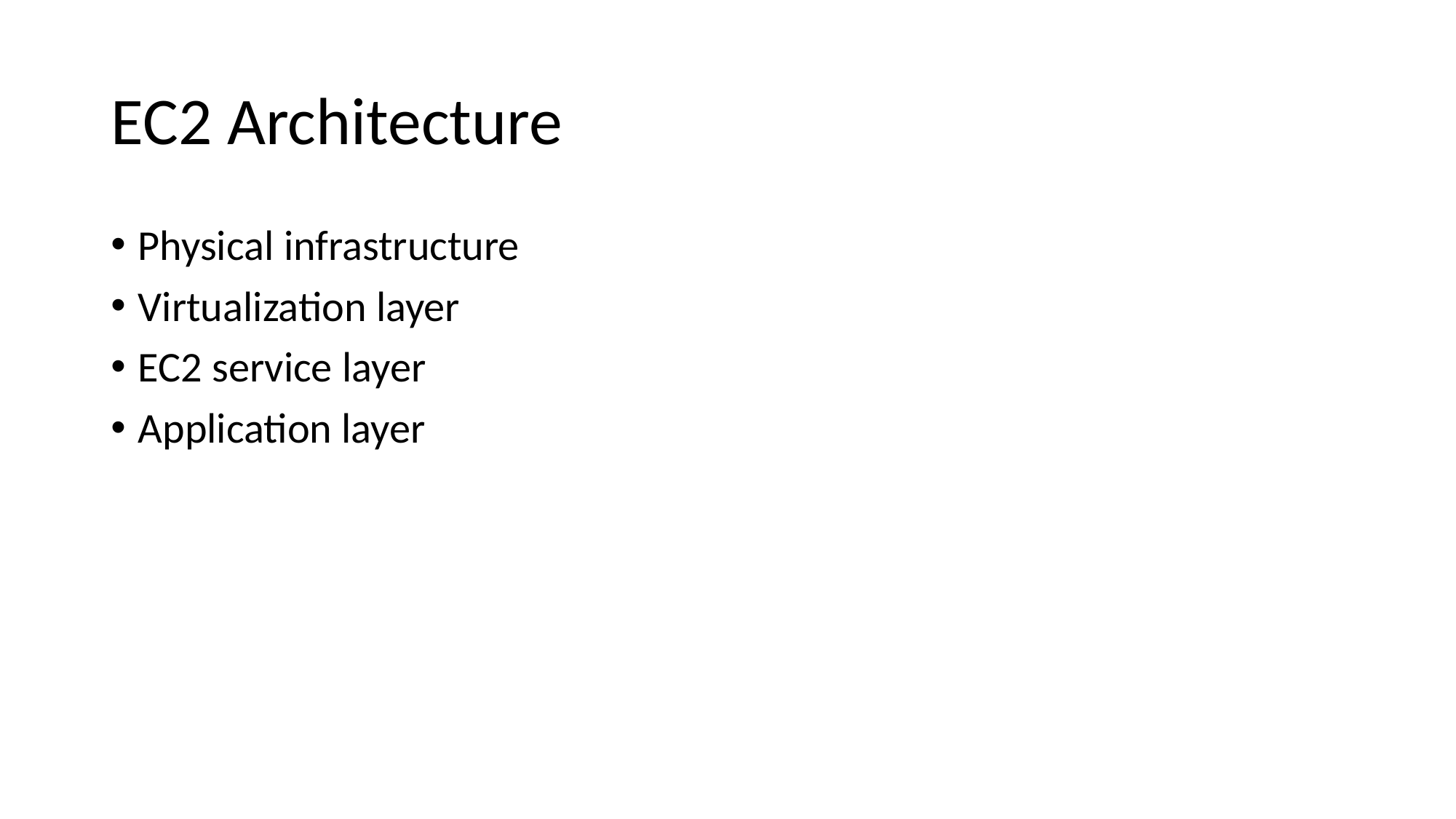

# EC2 Architecture
Physical infrastructure
Virtualization layer
EC2 service layer
Application layer